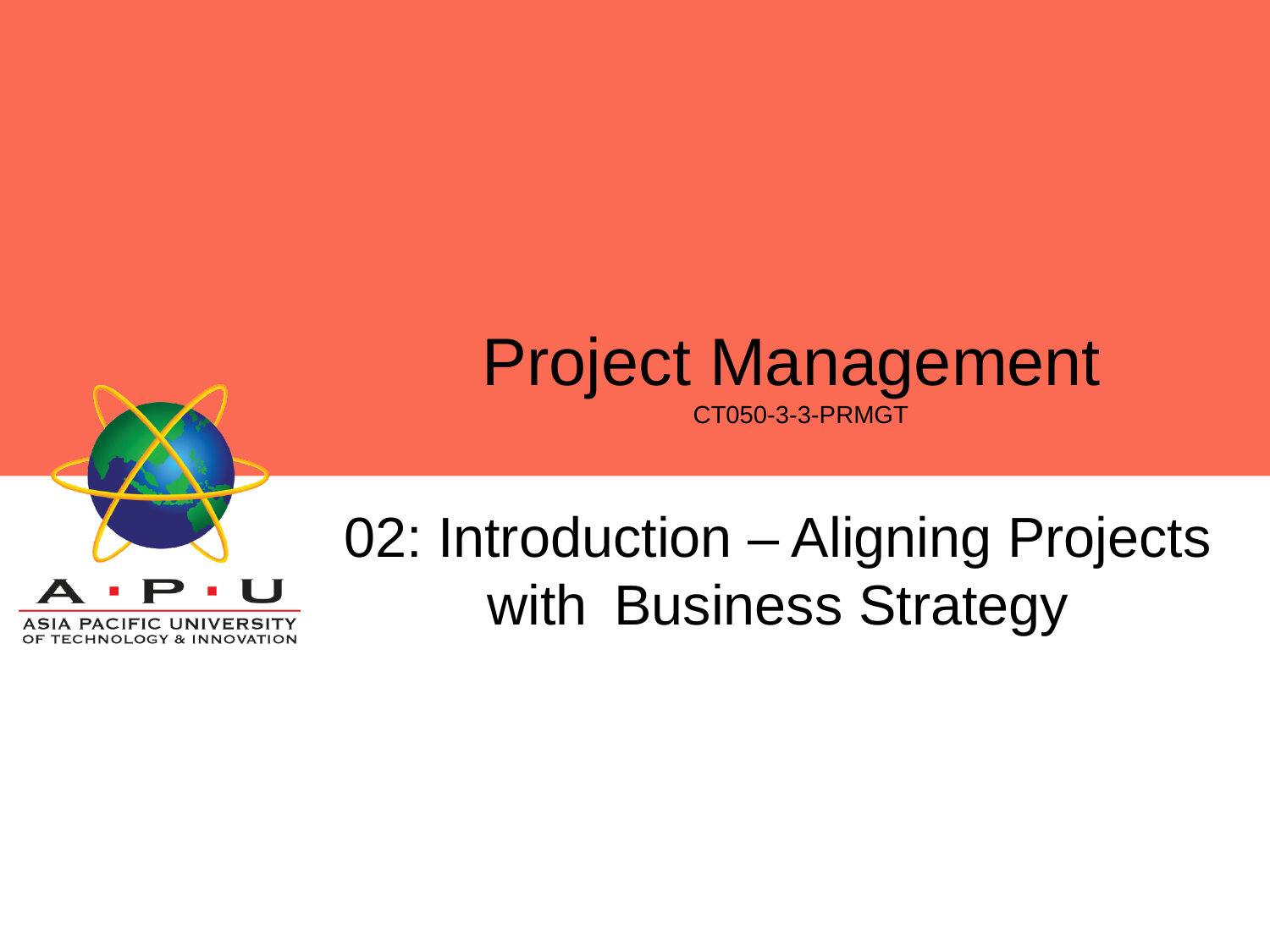

# Project Management
CT050-3-3-PRMGT
02: Introduction – Aligning Projects with 	Business Strategy